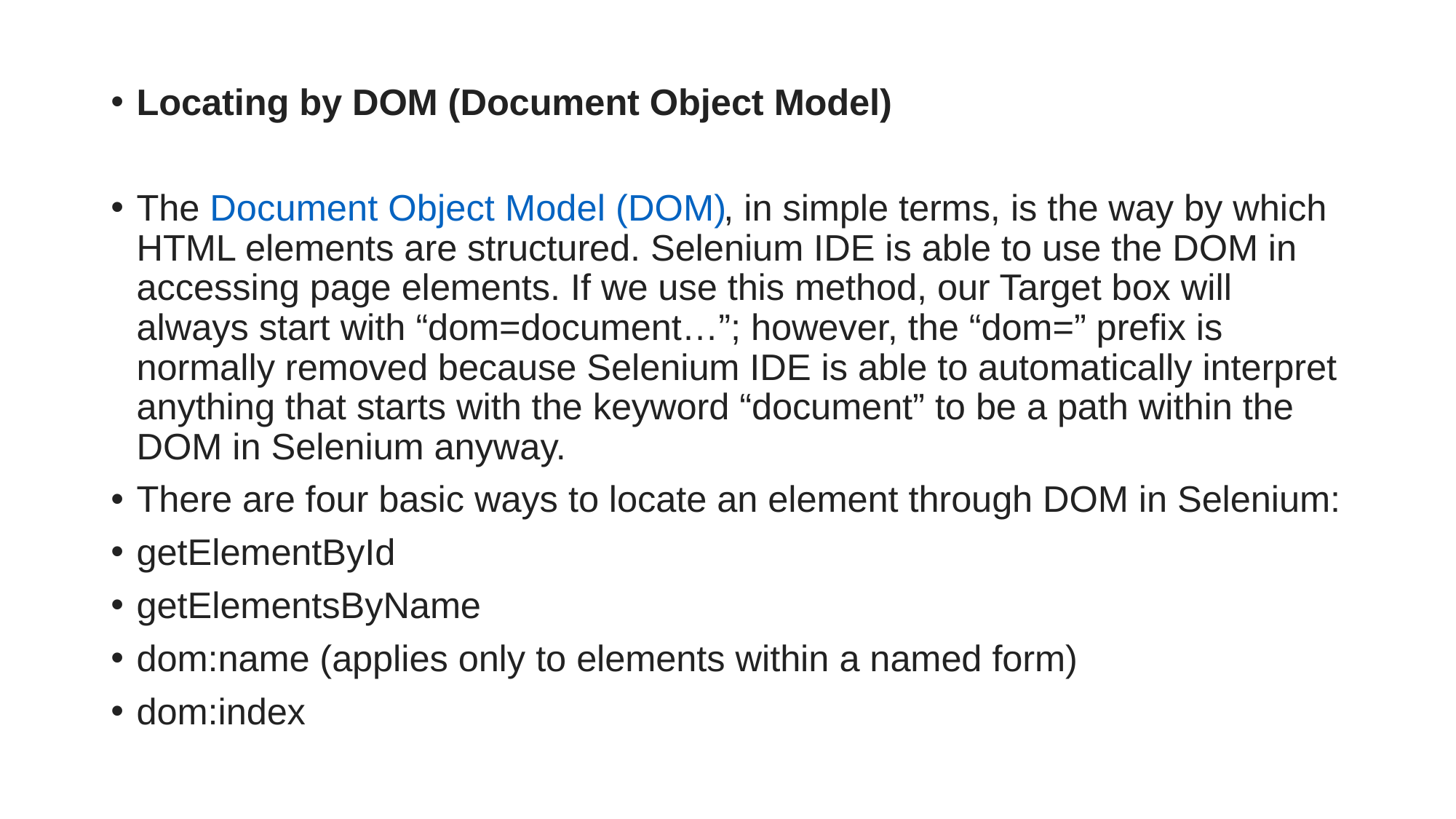

#
Locating by DOM (Document Object Model)

The Document Object Model (DOM), in simple terms, is the way by which HTML elements are structured. Selenium IDE is able to use the DOM in accessing page elements. If we use this method, our Target box will always start with “dom=document…”; however, the “dom=” prefix is normally removed because Selenium IDE is able to automatically interpret anything that starts with the keyword “document” to be a path within the DOM in Selenium anyway.
There are four basic ways to locate an element through DOM in Selenium:
getElementById
getElementsByName
dom:name (applies only to elements within a named form)
dom:index